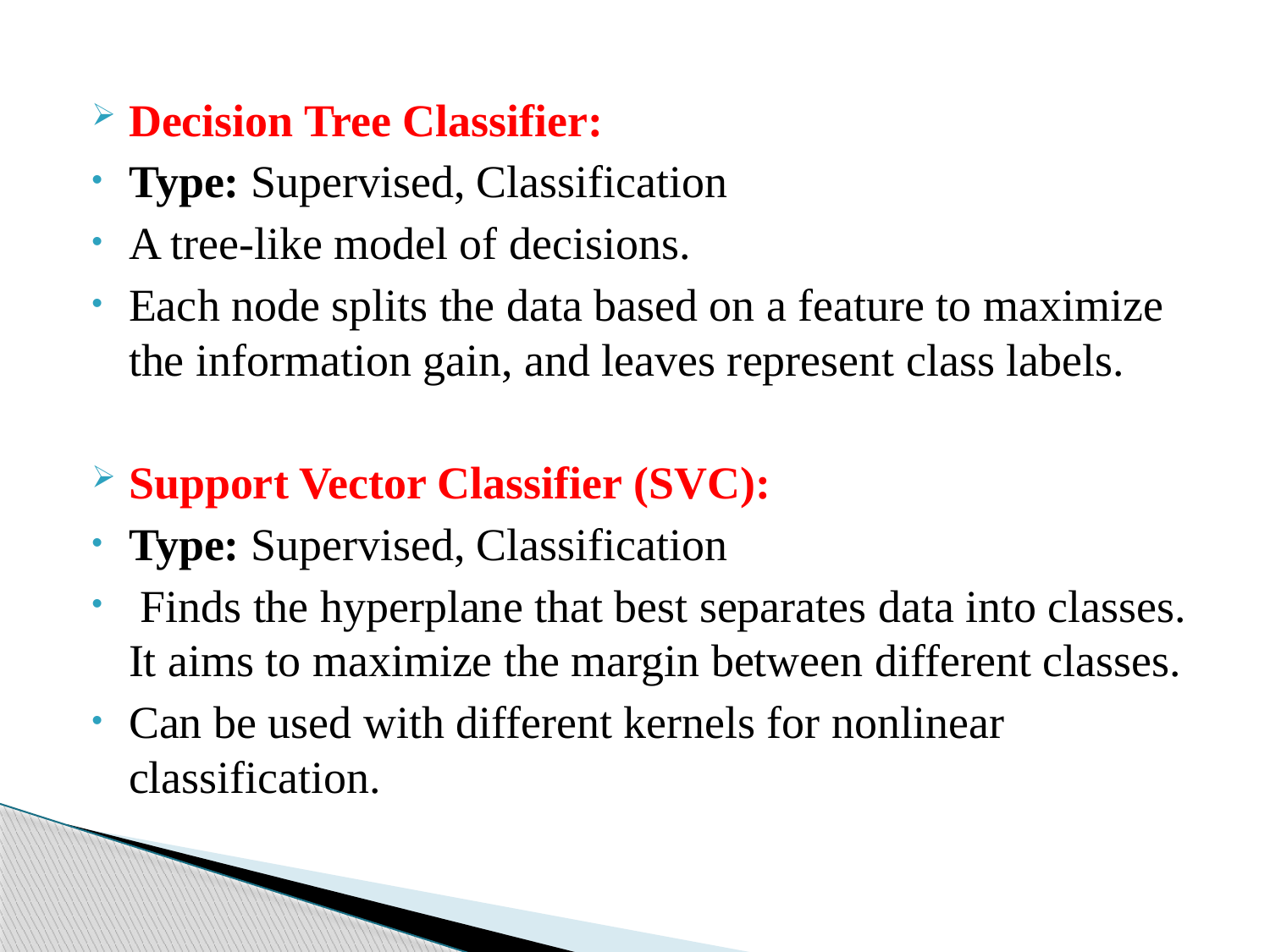

Decision Tree Classifier:
Type: Supervised, Classification
A tree-like model of decisions.
Each node splits the data based on a feature to maximize the information gain, and leaves represent class labels.

Support Vector Classifier (SVC):
Type: Supervised, Classification
 Finds the hyperplane that best separates data into classes. It aims to maximize the margin between different classes.
Can be used with different kernels for nonlinear classification.